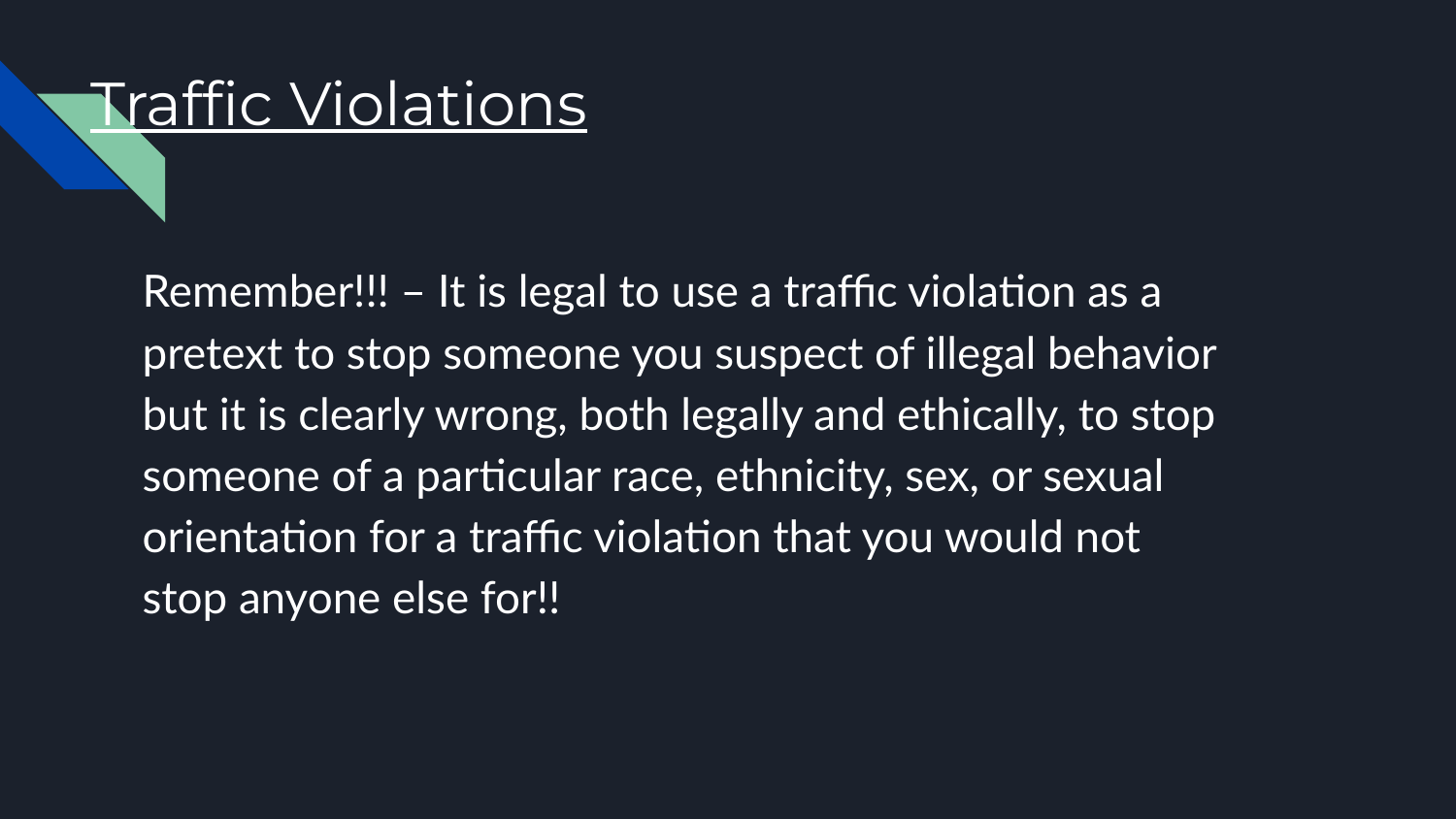

# Traffic Violations
Remember!!! – It is legal to use a traffic violation as a pretext to stop someone you suspect of illegal behavior but it is clearly wrong, both legally and ethically, to stop someone of a particular race, ethnicity, sex, or sexual orientation for a traffic violation that you would not stop anyone else for!!